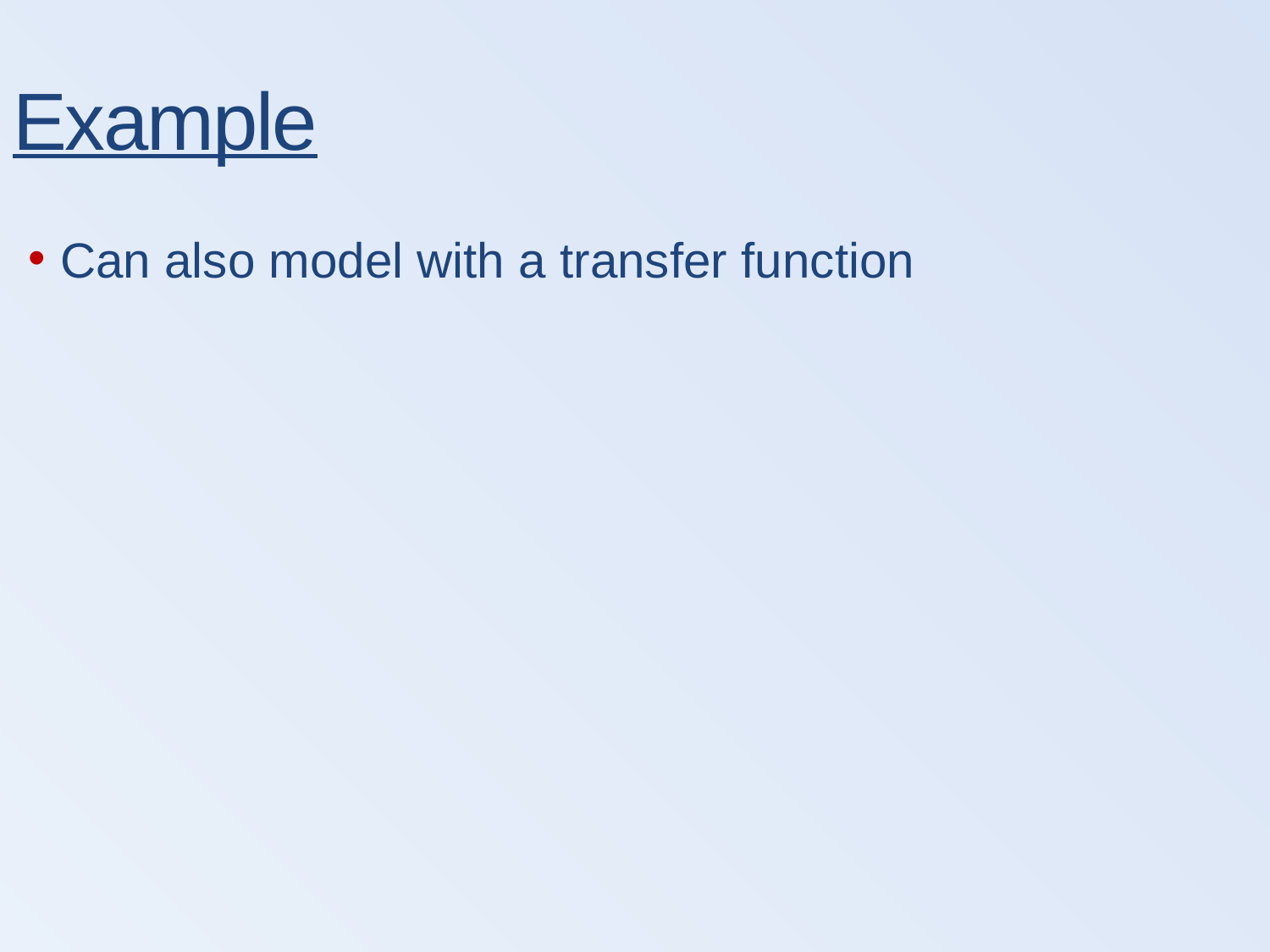

Example
Can also model with a transfer function